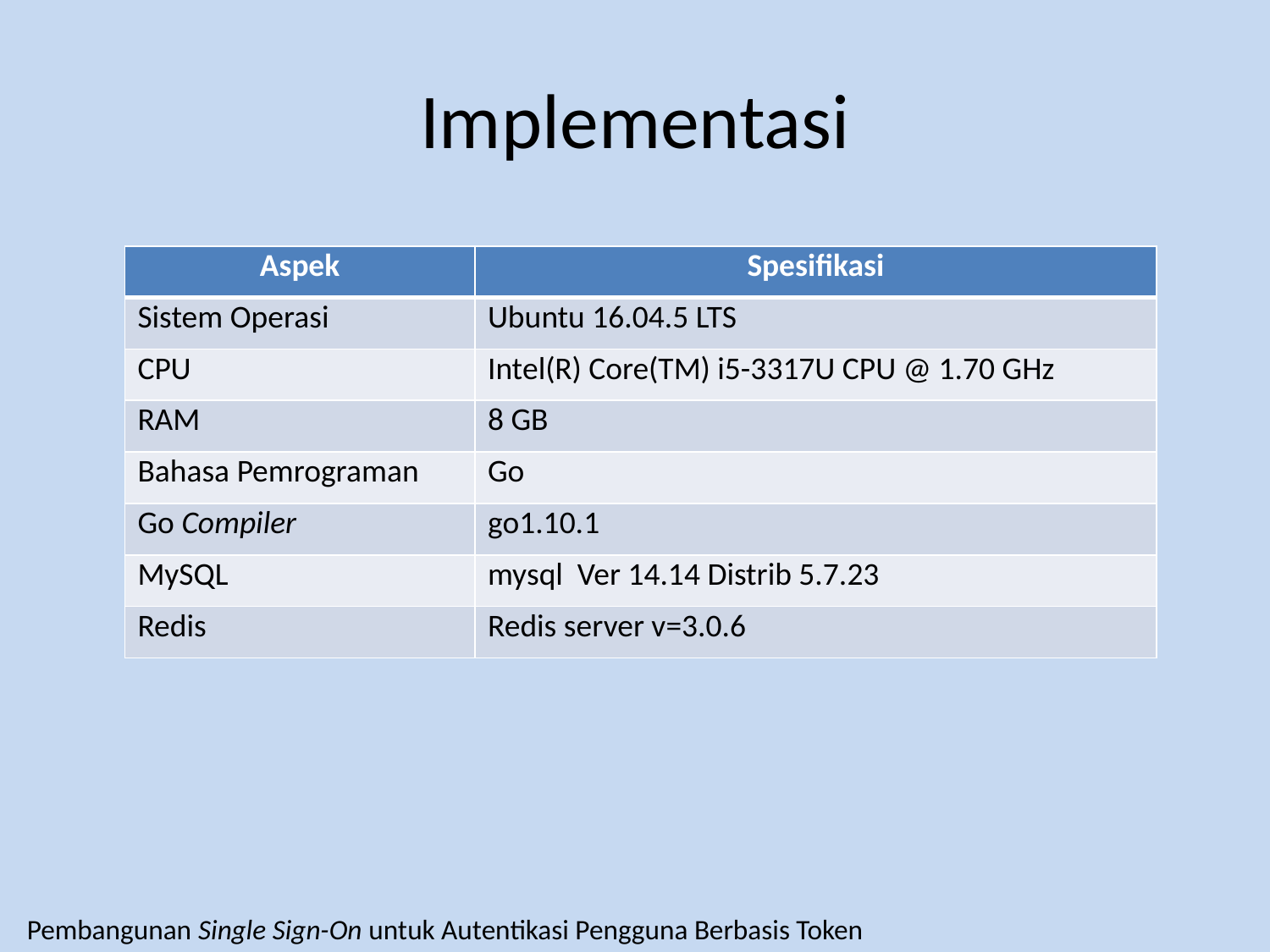

# Implementasi
| Aspek | Spesifikasi |
| --- | --- |
| Sistem Operasi | Ubuntu 16.04.5 LTS |
| CPU | Intel(R) Core(TM) i5-3317U CPU @ 1.70 GHz |
| RAM | 8 GB |
| Bahasa Pemrograman | Go |
| Go Compiler | go1.10.1 |
| MySQL | mysql Ver 14.14 Distrib 5.7.23 |
| Redis | Redis server v=3.0.6 |
Pembangunan Single Sign-On untuk Autentikasi Pengguna Berbasis Token